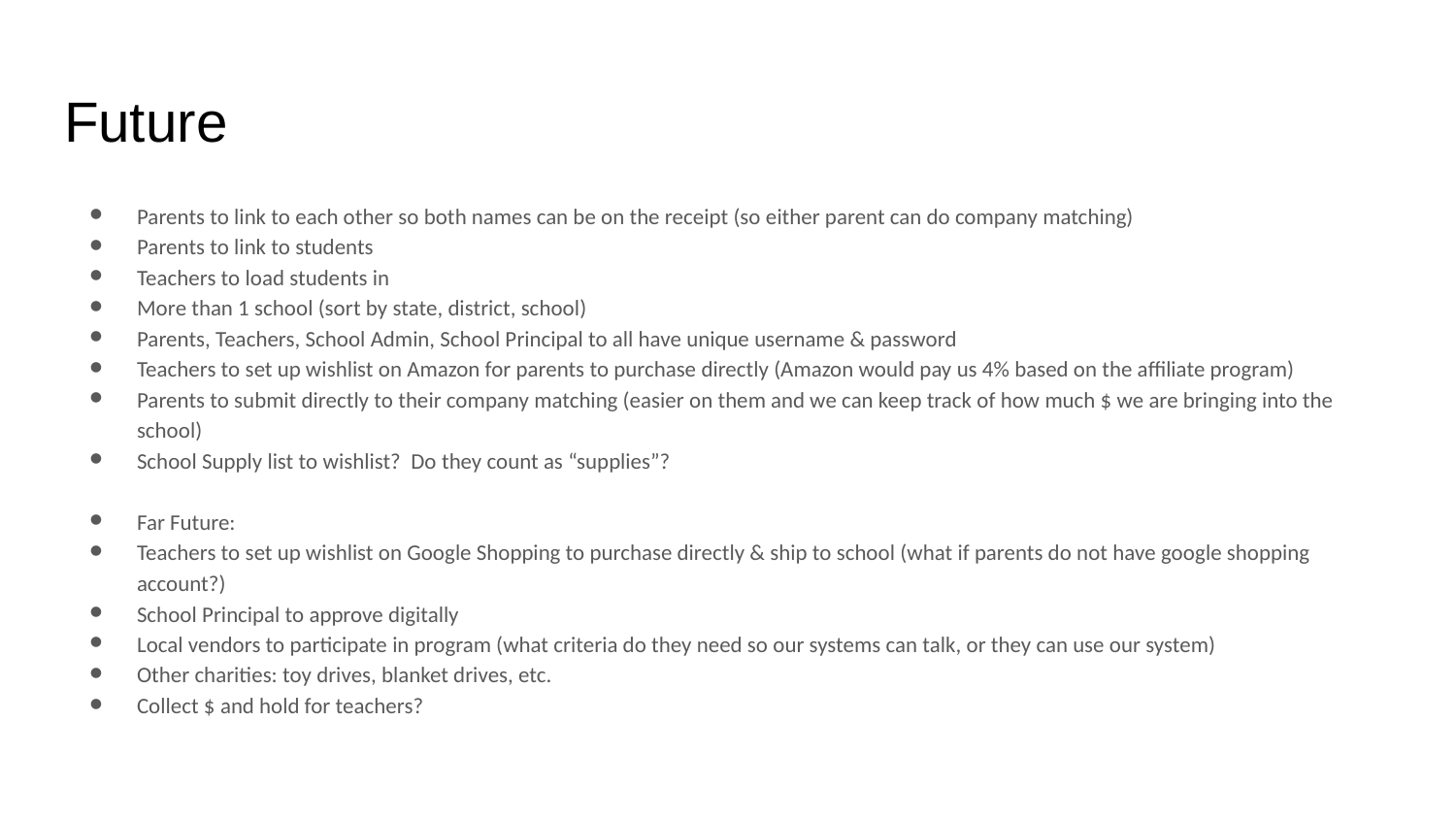

# Future
Parents to link to each other so both names can be on the receipt (so either parent can do company matching)
Parents to link to students
Teachers to load students in
More than 1 school (sort by state, district, school)
Parents, Teachers, School Admin, School Principal to all have unique username & password
Teachers to set up wishlist on Amazon for parents to purchase directly (Amazon would pay us 4% based on the affiliate program)
Parents to submit directly to their company matching (easier on them and we can keep track of how much $ we are bringing into the school)
School Supply list to wishlist?  Do they count as “supplies”?

Far Future:
Teachers to set up wishlist on Google Shopping to purchase directly & ship to school (what if parents do not have google shopping account?)
School Principal to approve digitally
Local vendors to participate in program (what criteria do they need so our systems can talk, or they can use our system)
Other charities: toy drives, blanket drives, etc.
Collect $ and hold for teachers?